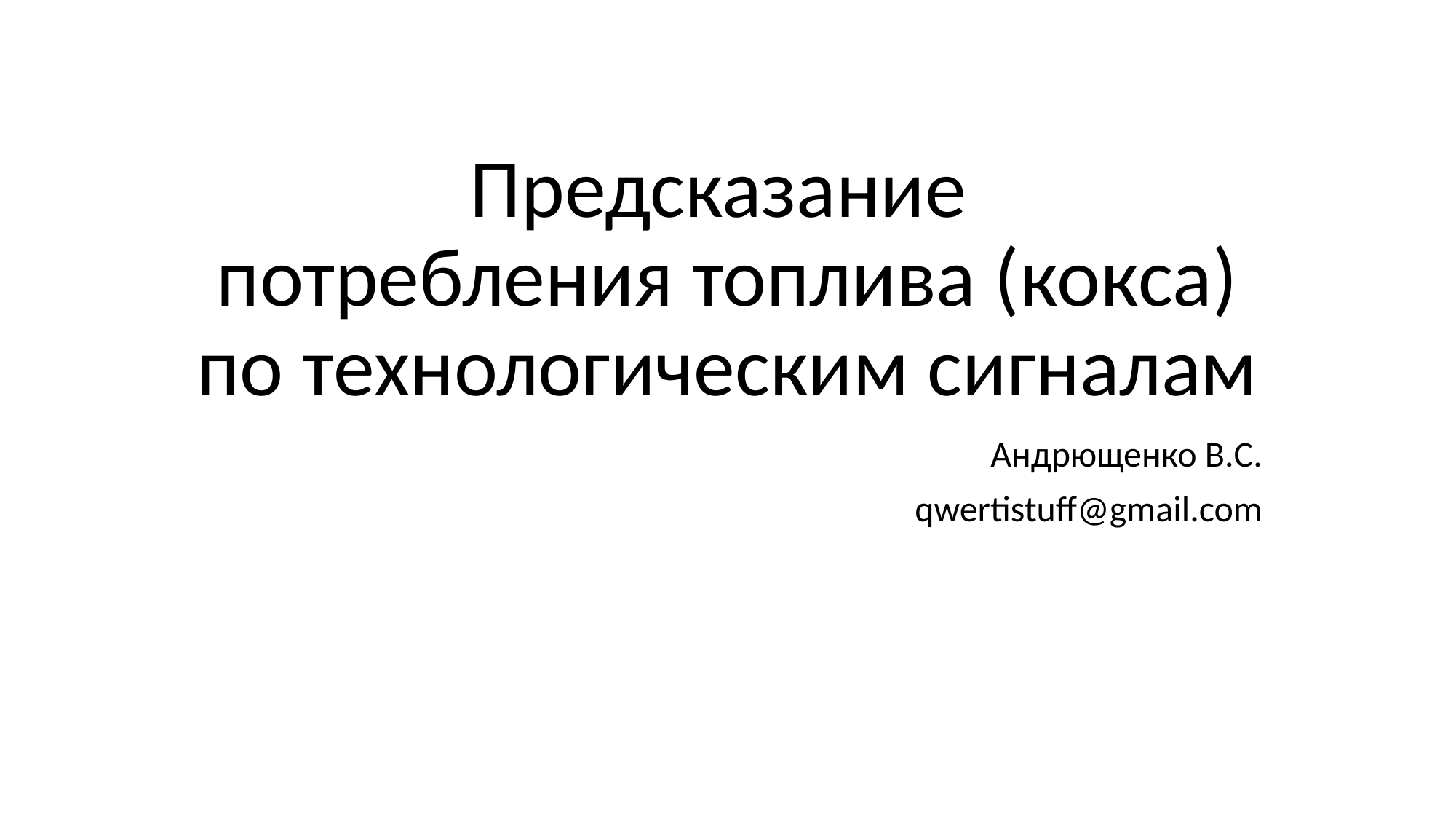

# Предсказание потребления топлива (кокса) по технологическим сигналам
 Андрющенко В.С.
qwertistuff@gmail.com